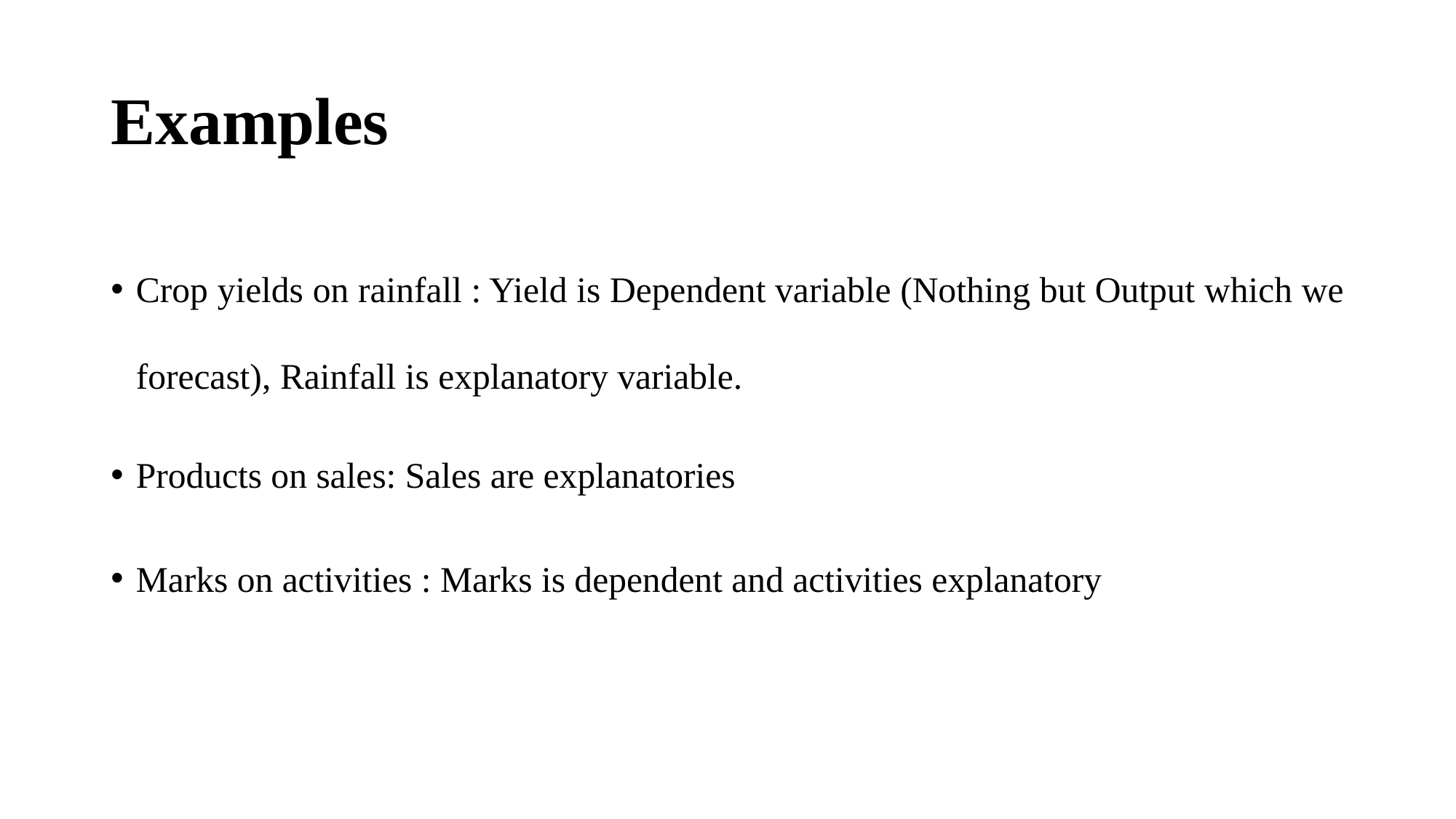

# Examples
Crop yields on rainfall : Yield is Dependent variable (Nothing but Output which we forecast), Rainfall is explanatory variable.
Products on sales: Sales are explanatories
Marks on activities : Marks is dependent and activities explanatory